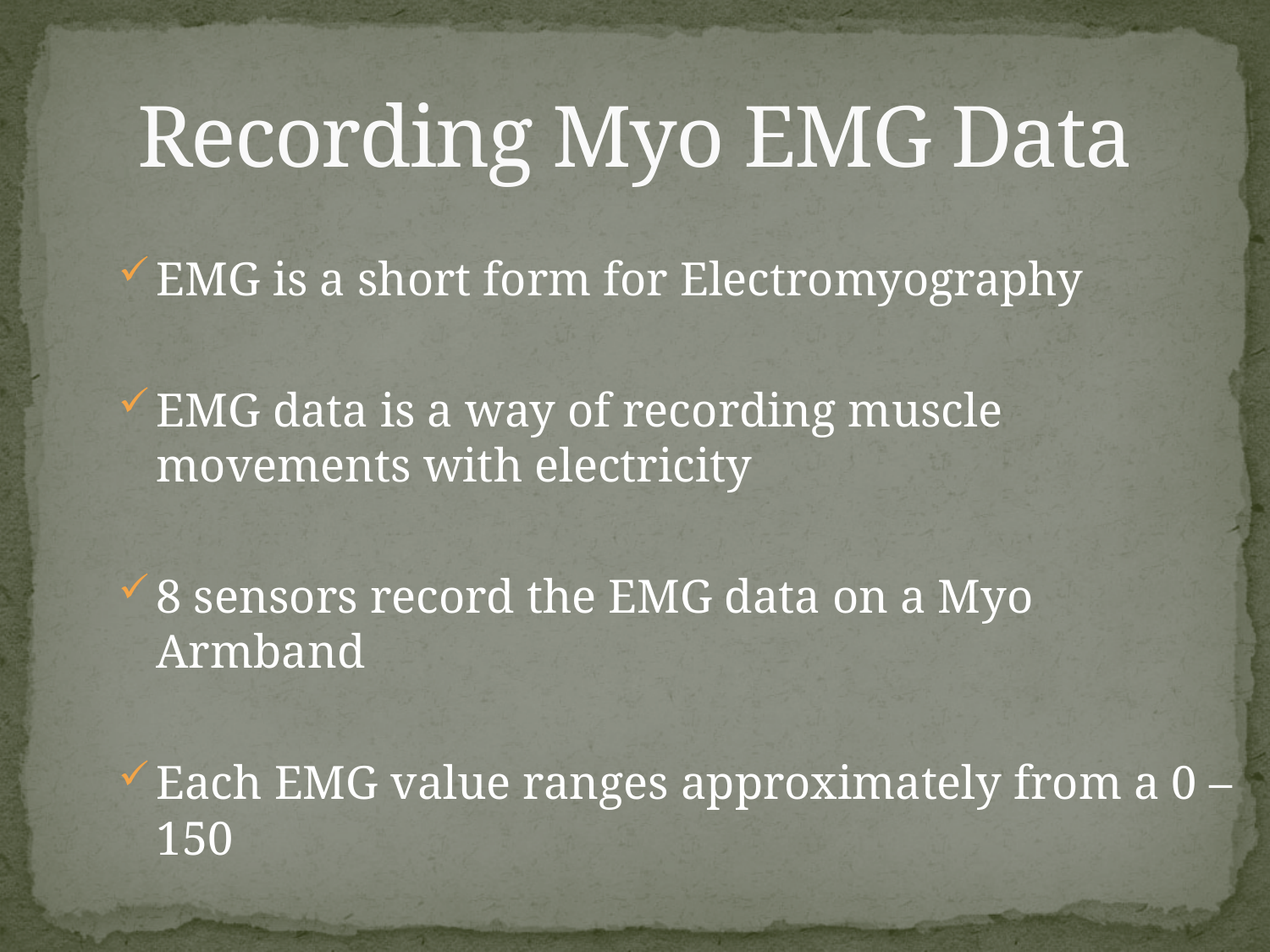

# Recording Myo EMG Data
EMG is a short form for Electromyography

EMG data is a way of recording muscle movements with electricity

8 sensors record the EMG data on a Myo Armband

Each EMG value ranges approximately from a 0 – 150